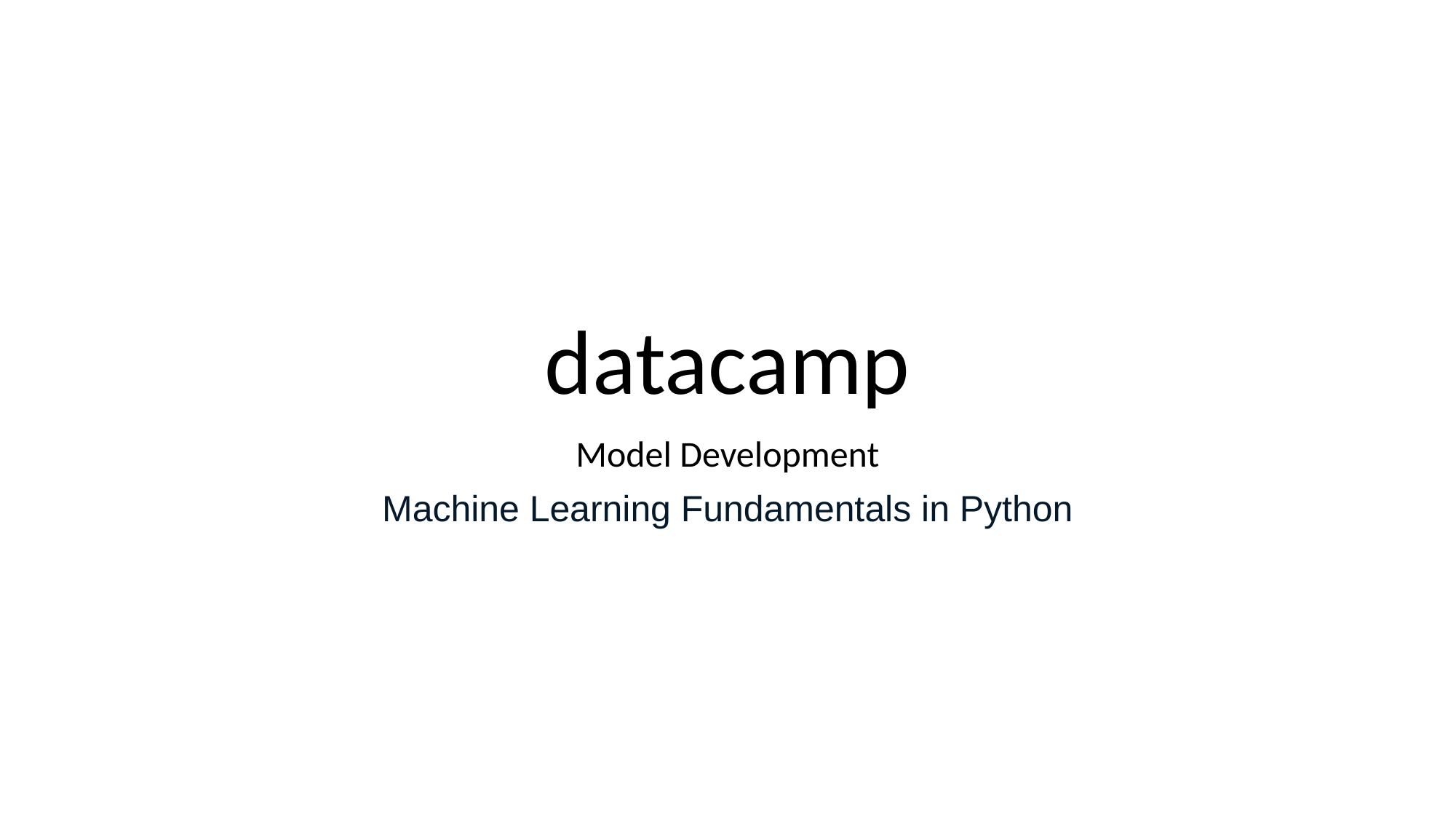

# datacamp
Model Development
Machine Learning Fundamentals in Python